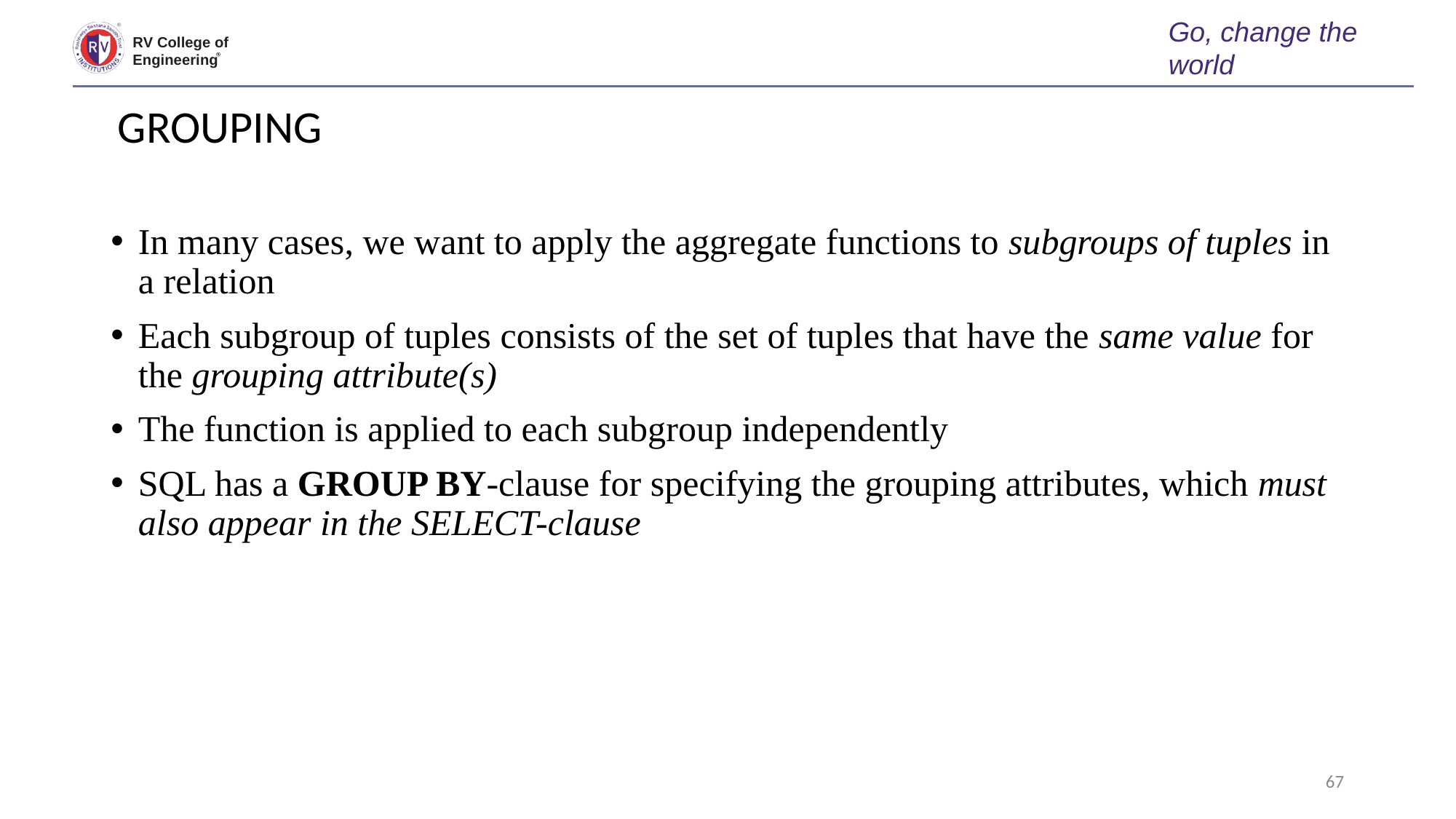

Go, change the world

RV College of
Engineering

# GROUPING

In many cases, we want to apply the aggregate functions to subgroups of tuples in a relation
Each subgroup of tuples consists of the set of tuples that have the same value for the grouping attribute(s)
The function is applied to each subgroup independently
SQL has a GROUP BY-clause for specifying the grouping attributes, which must also appear in the SELECT-clause

Manages :  1:1 relationship type between EMPLOYEE and 	   DEPARTMENT. Employee participation is partial. Department participation is not clear from requirements

67